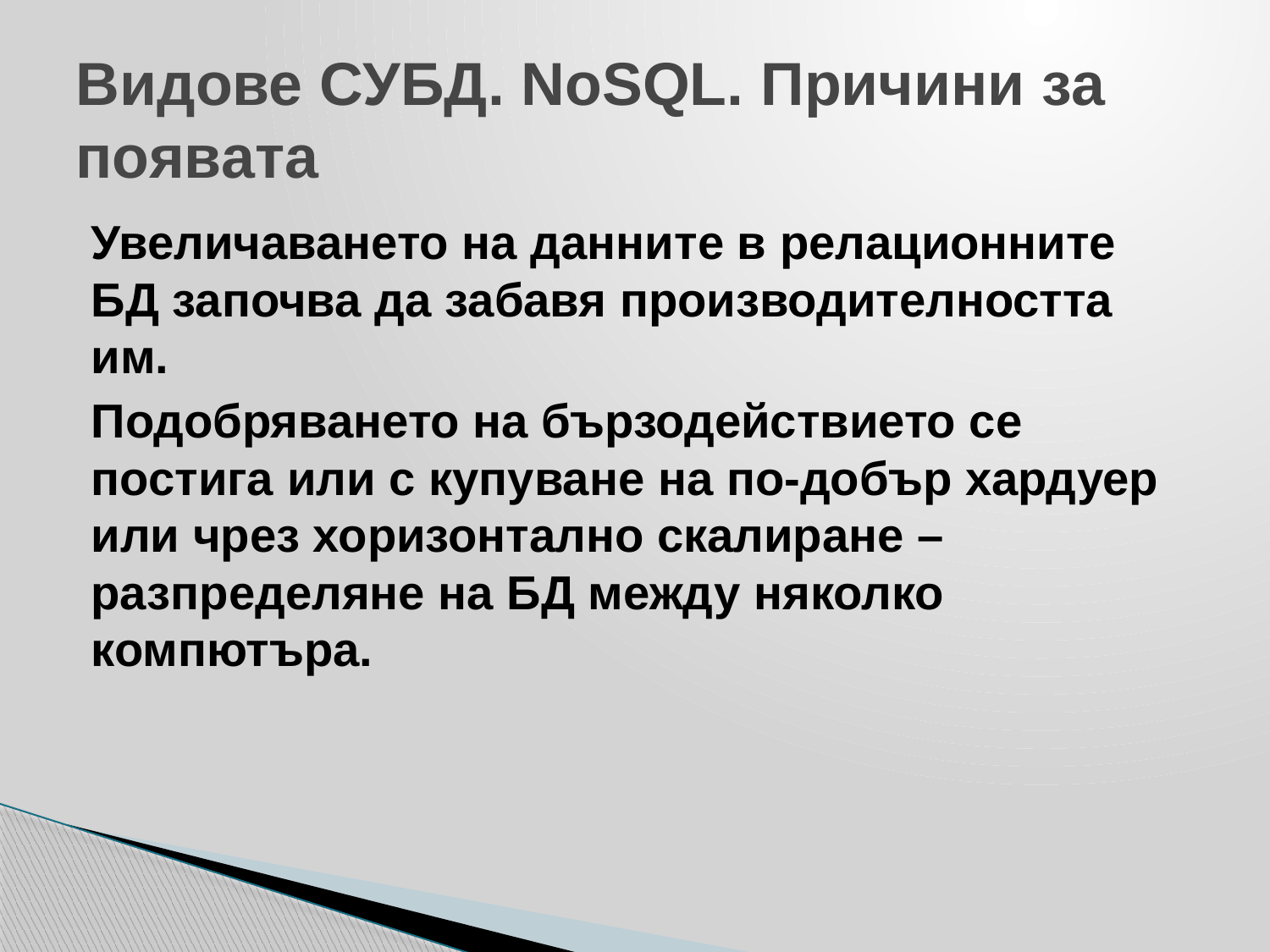

# Видове СУБД. NoSQL. Причини за появата
Увеличаването на данните в релационните БД започва да забавя производителността им.
Подобряването на бързодействието се постига или с купуване на по-добър хардуер или чрез хоризонтално скалиране – разпределяне на БД между няколко компютъра.